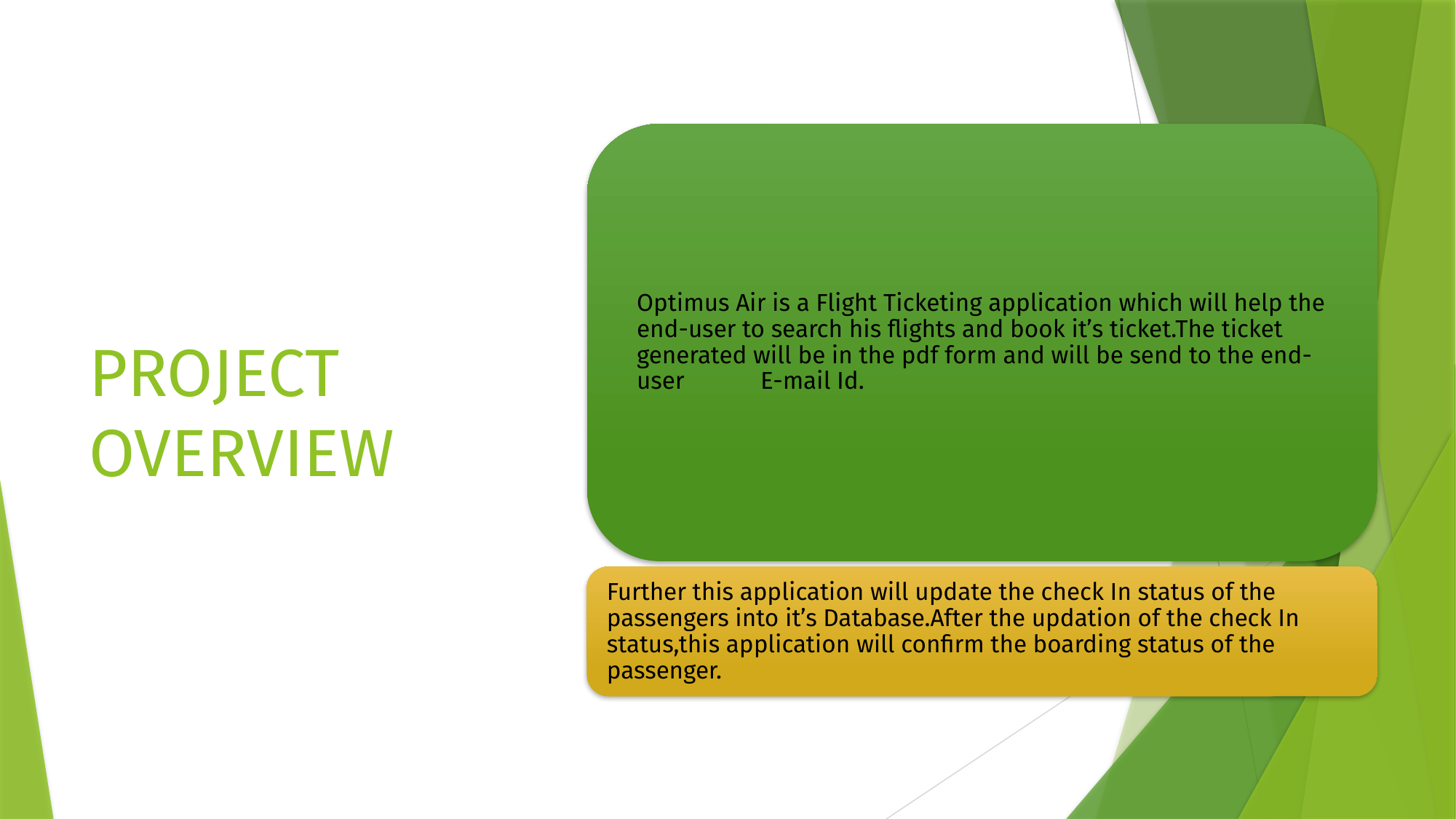

Optimus Air is a Flight Ticketing application which will help the end-user to search his flights and book it’s ticket.The ticket generated will be in the pdf form and will be send to the end-user            E-mail Id.
Further this application will update the check In status of the passengers into it’s Database.After the updation of the check In status,this application will confirm the boarding status of the passenger.
# PROJECT OVERVIEW